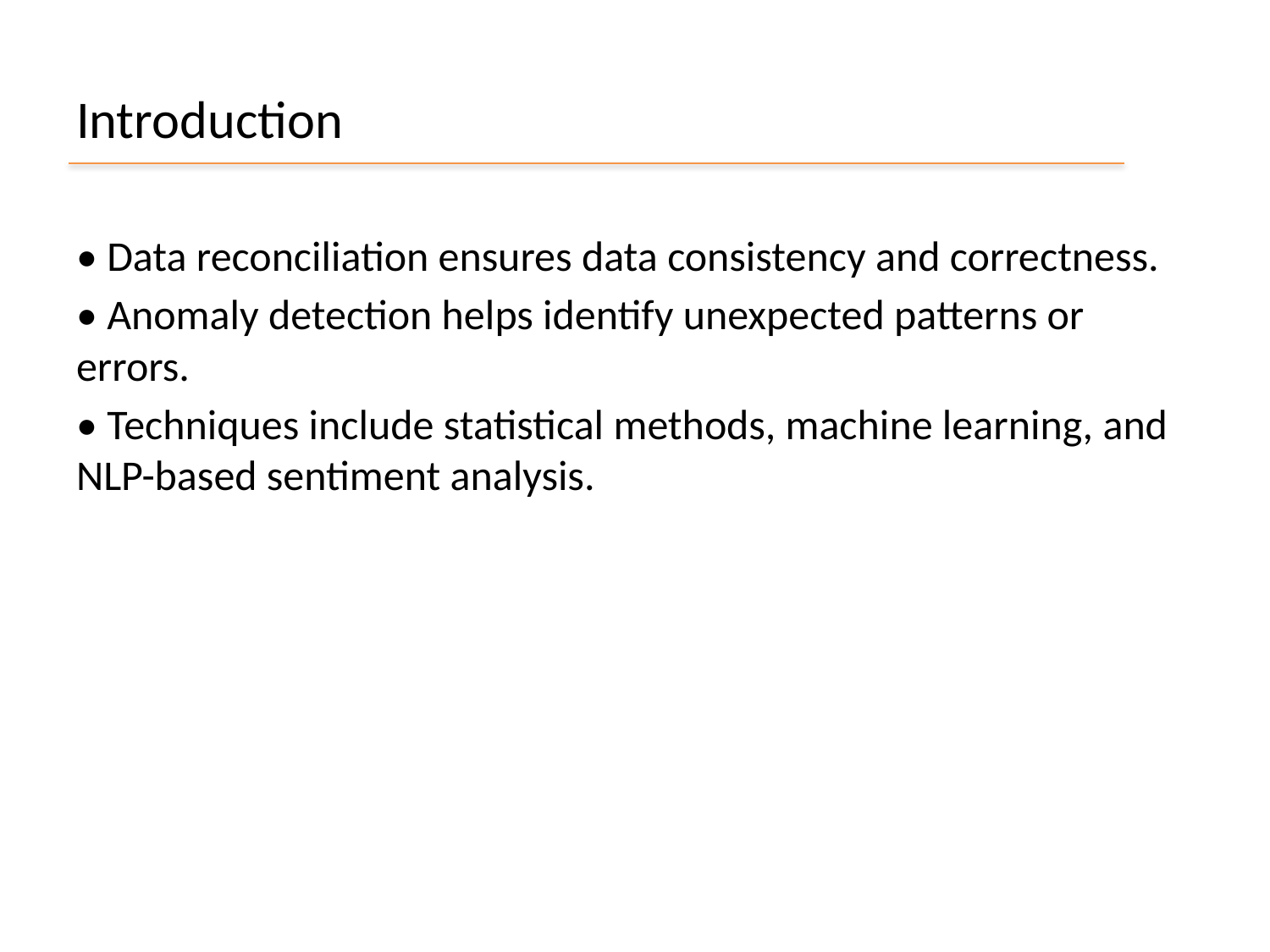

# Introduction
• Data reconciliation ensures data consistency and correctness.
• Anomaly detection helps identify unexpected patterns or errors.
• Techniques include statistical methods, machine learning, and NLP-based sentiment analysis.